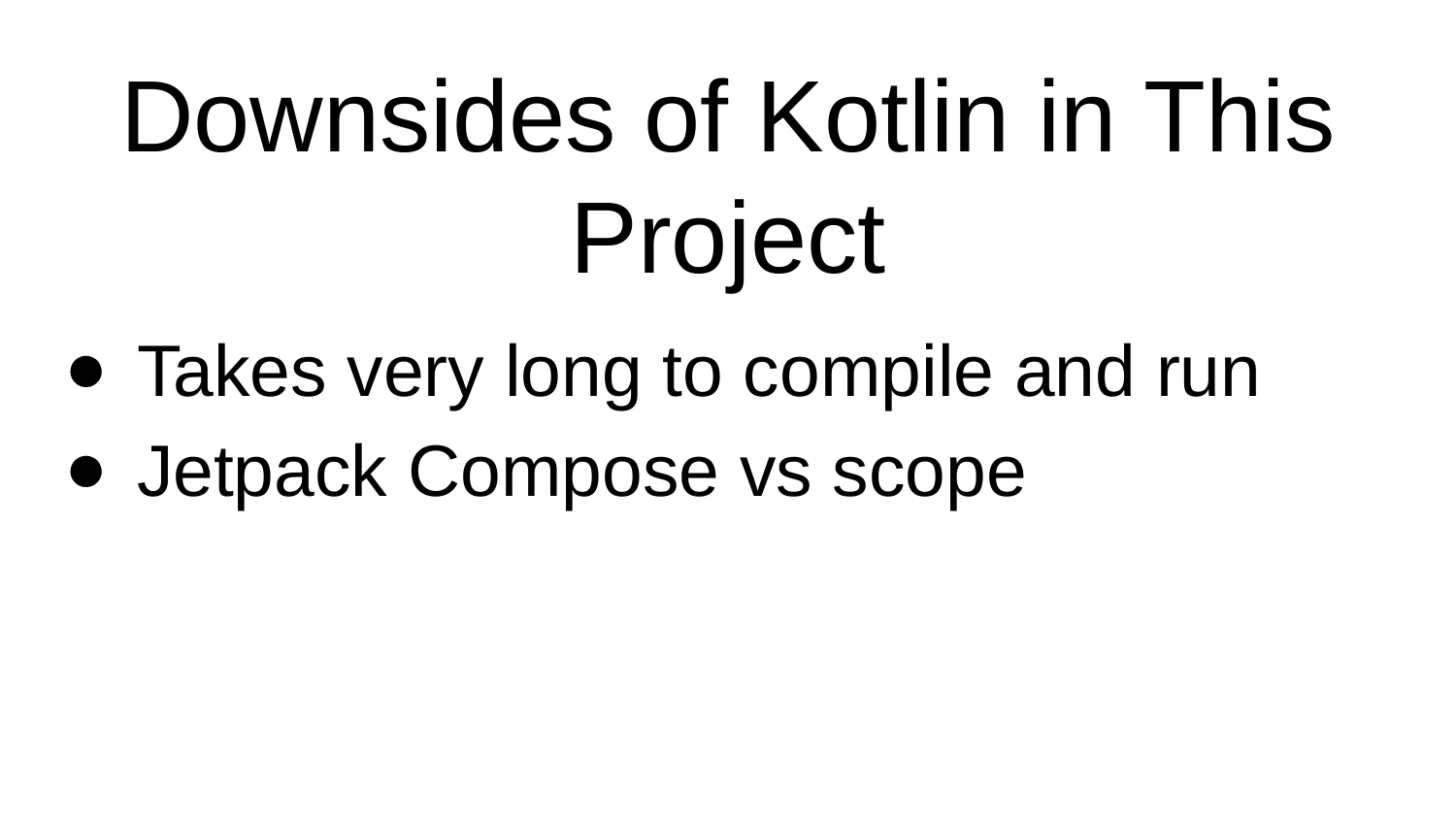

# Downsides of Kotlin in This Project
Takes very long to compile and run
Jetpack Compose vs scope